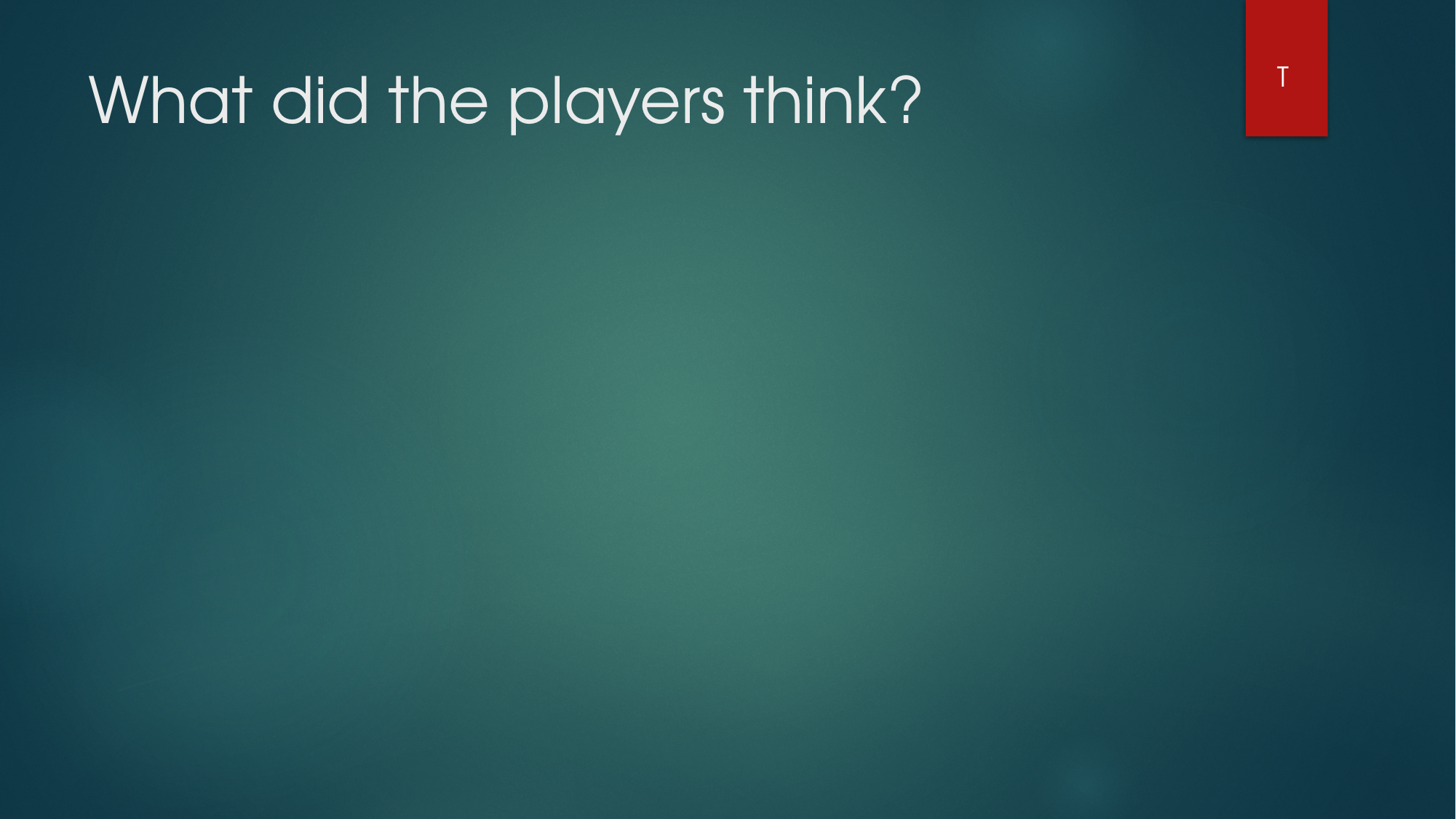

# What did the players think?
T